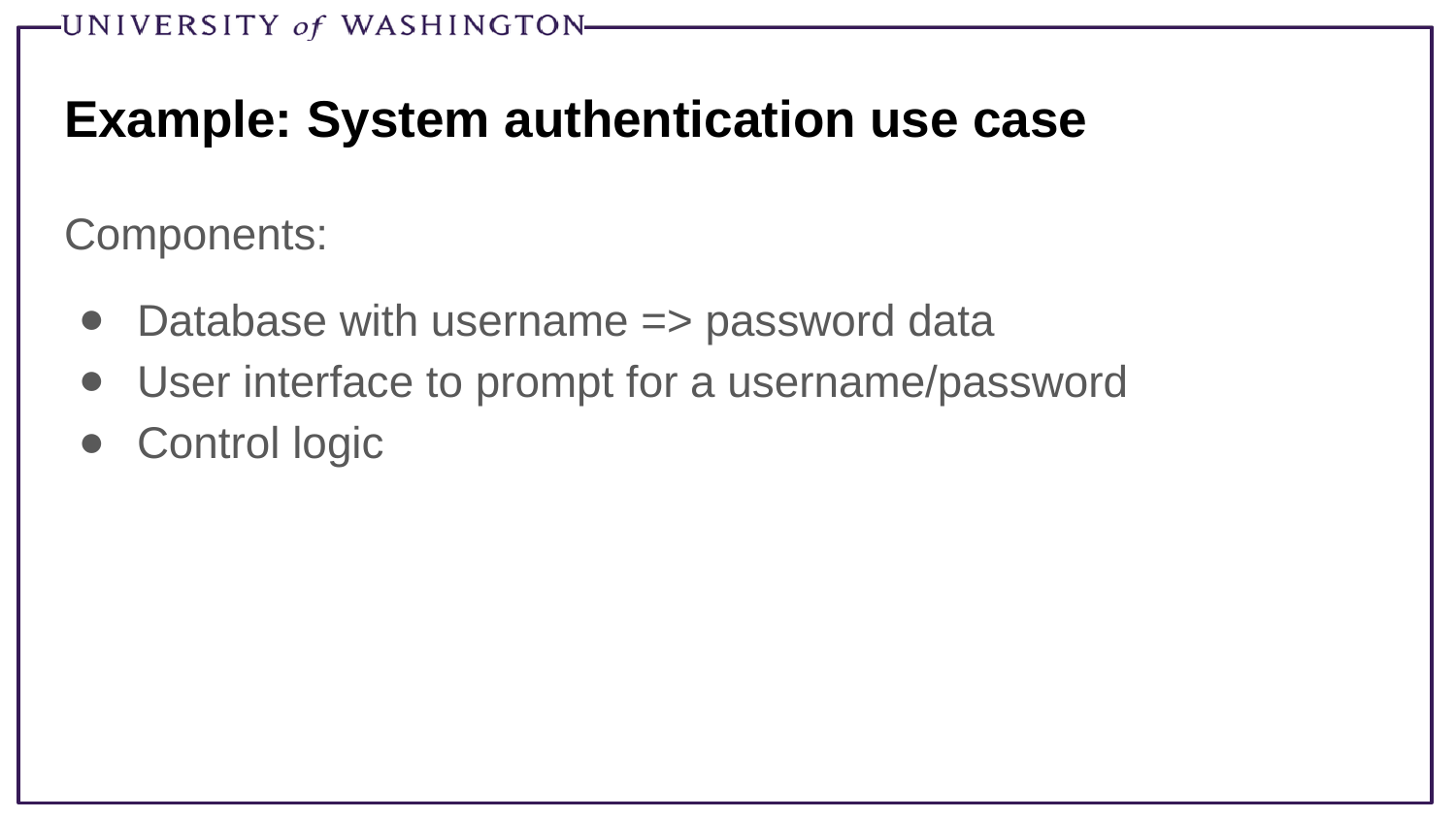

# Example: System authentication use case
Components:
Database with username => password data
User interface to prompt for a username/password
Control logic